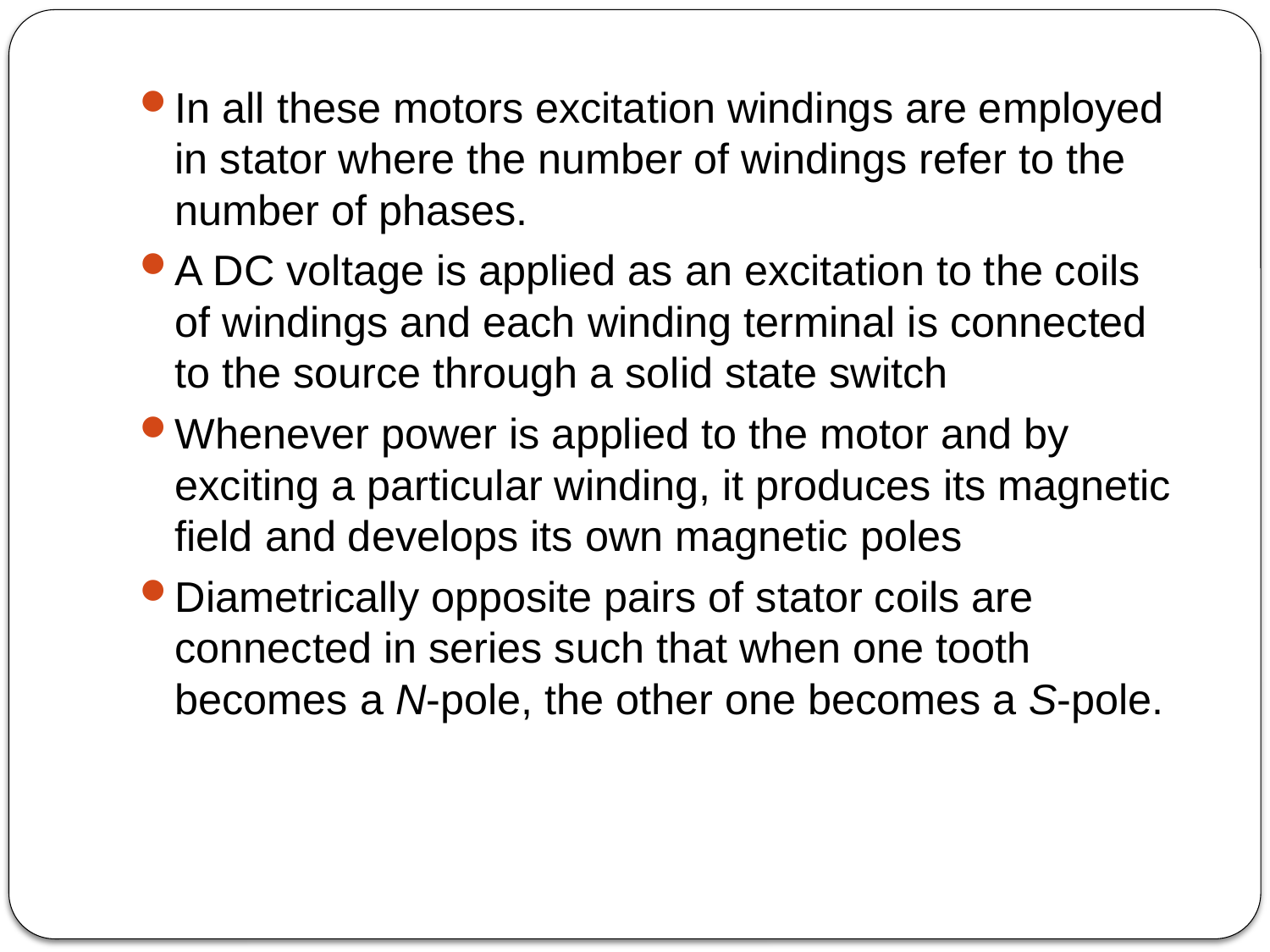

In all these motors excitation windings are employed in stator where the number of windings refer to the number of phases.
A DC voltage is applied as an excitation to the coils of windings and each winding terminal is connected to the source through a solid state switch
Whenever power is applied to the motor and by exciting a particular winding, it produces its magnetic field and develops its own magnetic poles
Diametrically opposite pairs of stator coils are connected in series such that when one tooth becomes a N-pole, the other one becomes a S-pole.